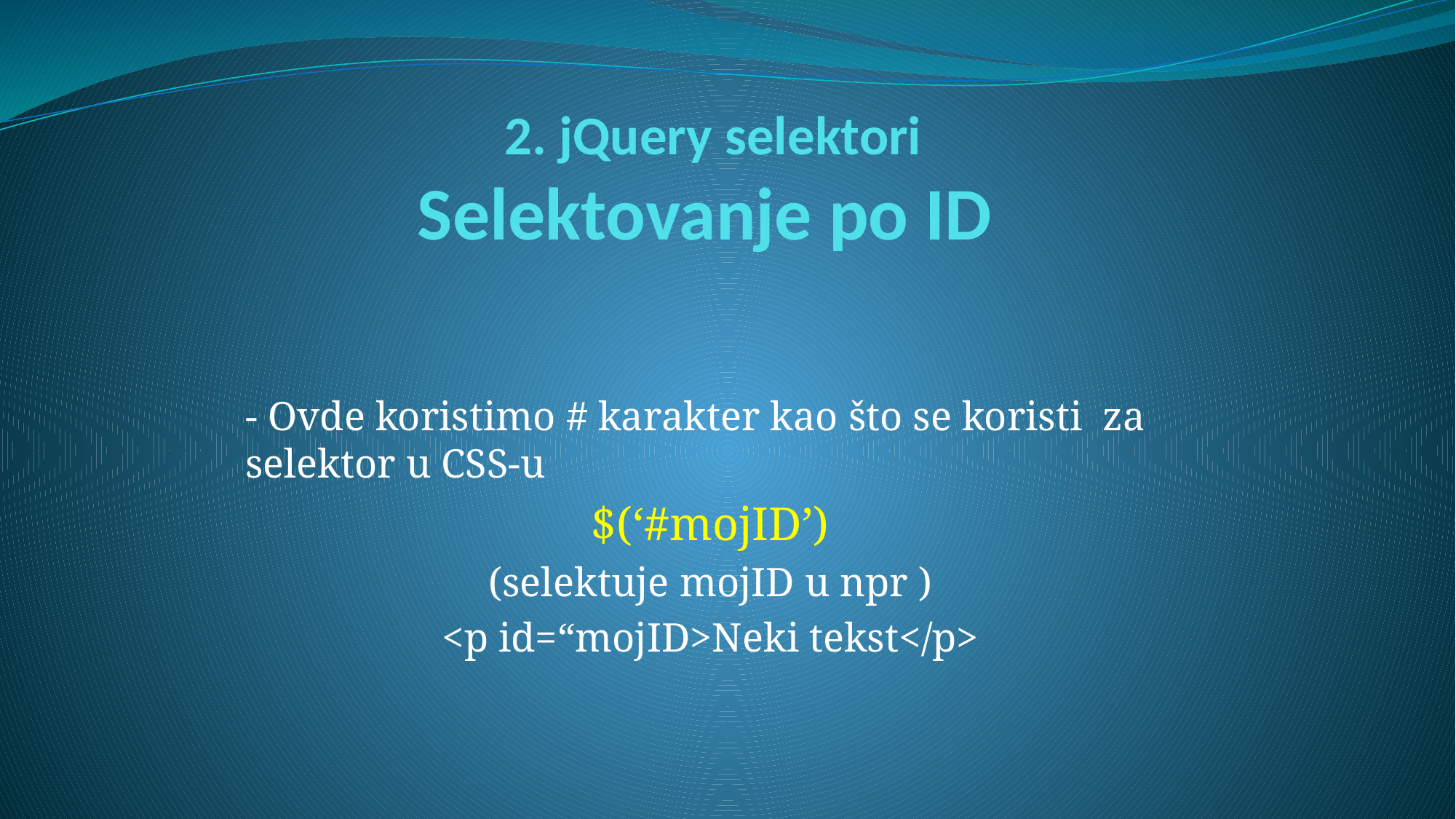

# 2. jQuery selektori Selektovanje po ID
- Ovde koristimo # karakter kao što se koristi  za selektor u CSS-u
$(‘#mojID’)
(selektuje mojID u npr )
<p id=“mojID>Neki tekst</p>